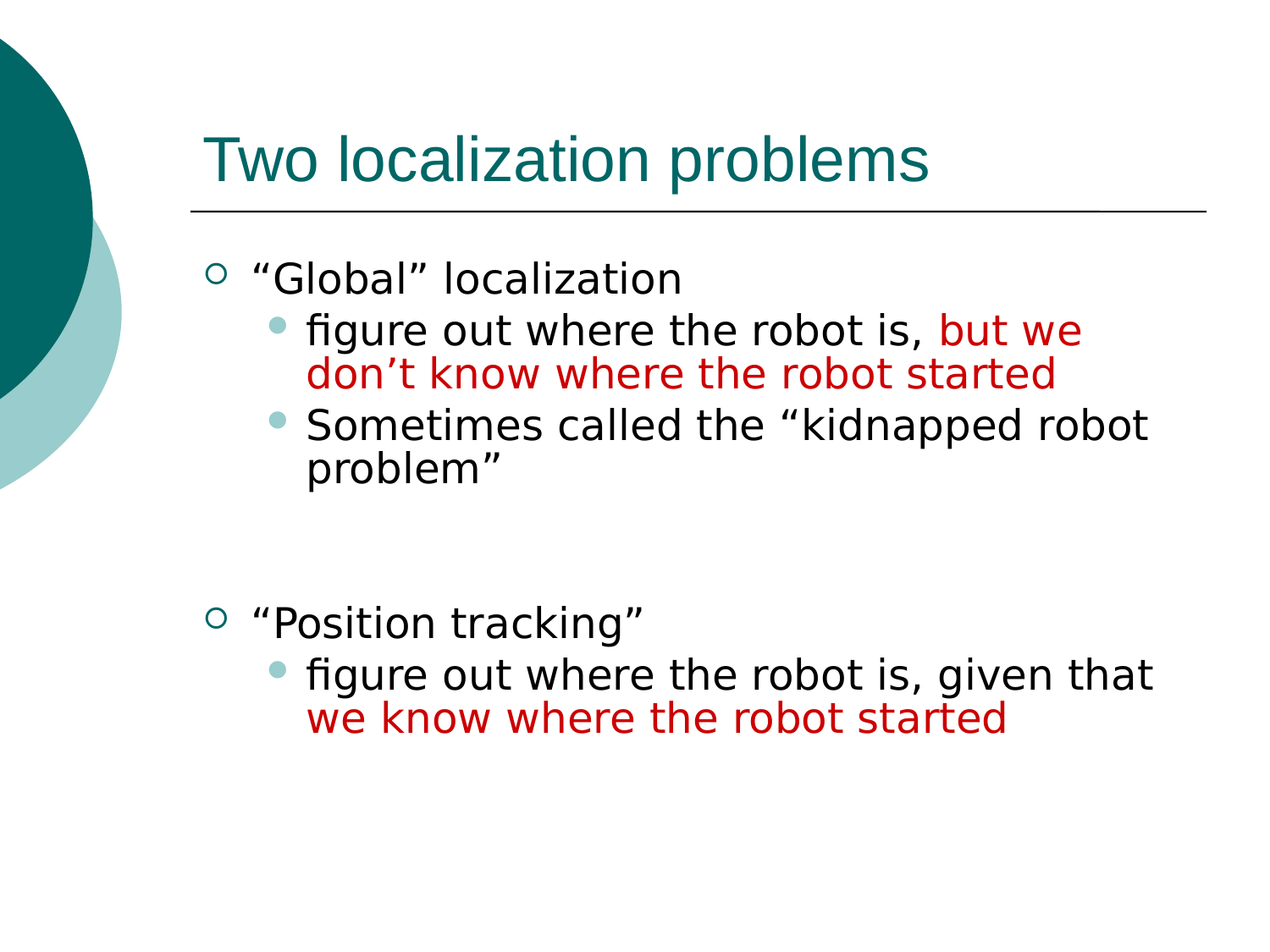

# Two localization problems
“Global” localization
figure out where the robot is, but we don’t know where the robot started
Sometimes called the “kidnapped robot problem”

“Position tracking”
figure out where the robot is, given that we know where the robot started